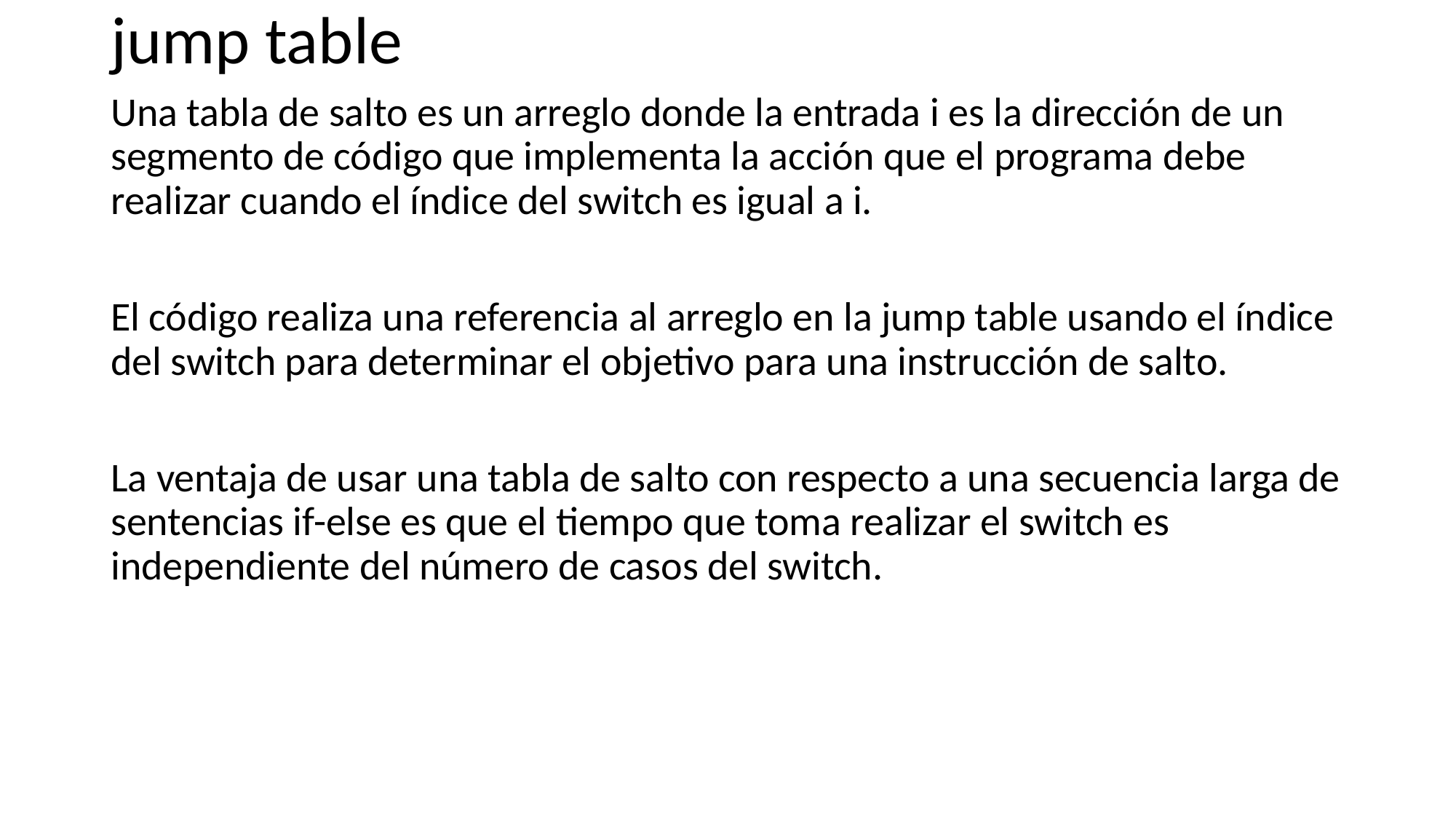

# jump table
Una tabla de salto es un arreglo donde la entrada i es la dirección de un segmento de código que implementa la acción que el programa debe realizar cuando el índice del switch es igual a i.

El código realiza una referencia al arreglo en la jump table usando el índice del switch para determinar el objetivo para una instrucción de salto.

La ventaja de usar una tabla de salto con respecto a una secuencia larga de sentencias if-else es que el tiempo que toma realizar el switch es independiente del número de casos del switch.